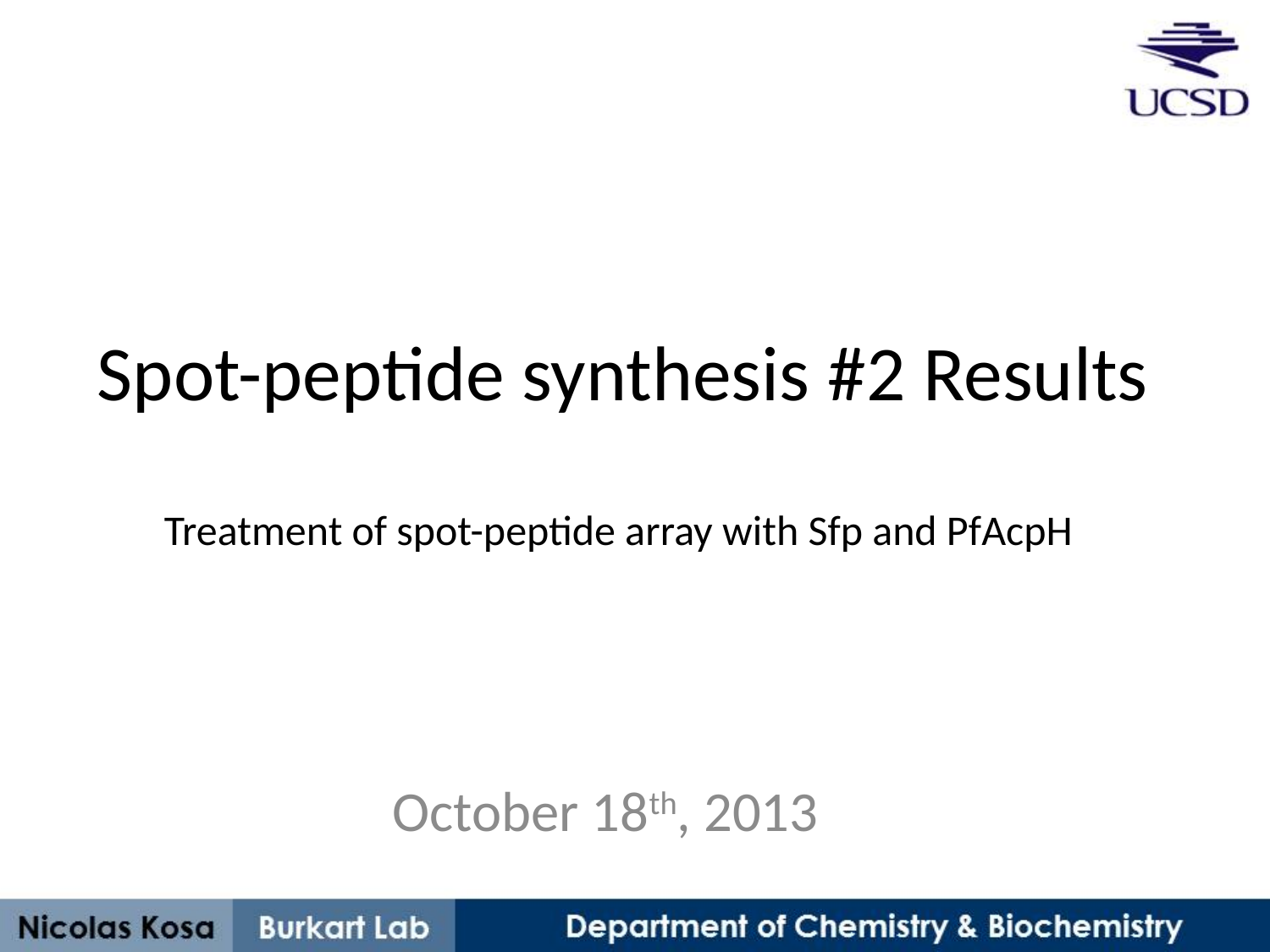

# Spot-peptide synthesis #2 Results
Treatment of spot-peptide array with Sfp and PfAcpH
October 18th, 2013